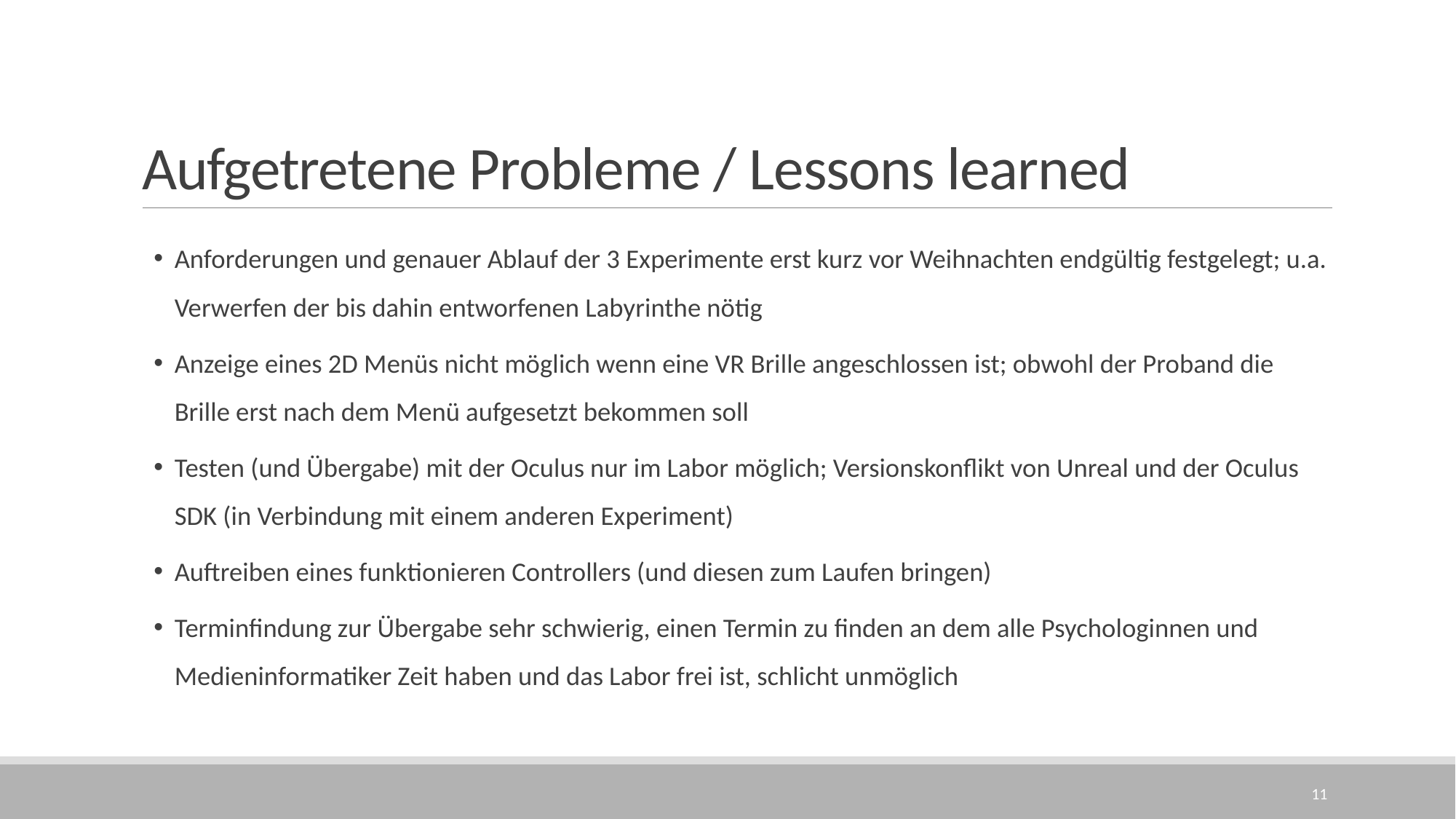

# Aufgetretene Probleme / Lessons learned
Anforderungen und genauer Ablauf der 3 Experimente erst kurz vor Weihnachten endgültig festgelegt; u.a. Verwerfen der bis dahin entworfenen Labyrinthe nötig
Anzeige eines 2D Menüs nicht möglich wenn eine VR Brille angeschlossen ist; obwohl der Proband die Brille erst nach dem Menü aufgesetzt bekommen soll
Testen (und Übergabe) mit der Oculus nur im Labor möglich; Versionskonflikt von Unreal und der Oculus SDK (in Verbindung mit einem anderen Experiment)
Auftreiben eines funktionieren Controllers (und diesen zum Laufen bringen)
Terminfindung zur Übergabe sehr schwierig, einen Termin zu finden an dem alle Psychologinnen und Medieninformatiker Zeit haben und das Labor frei ist, schlicht unmöglich
11